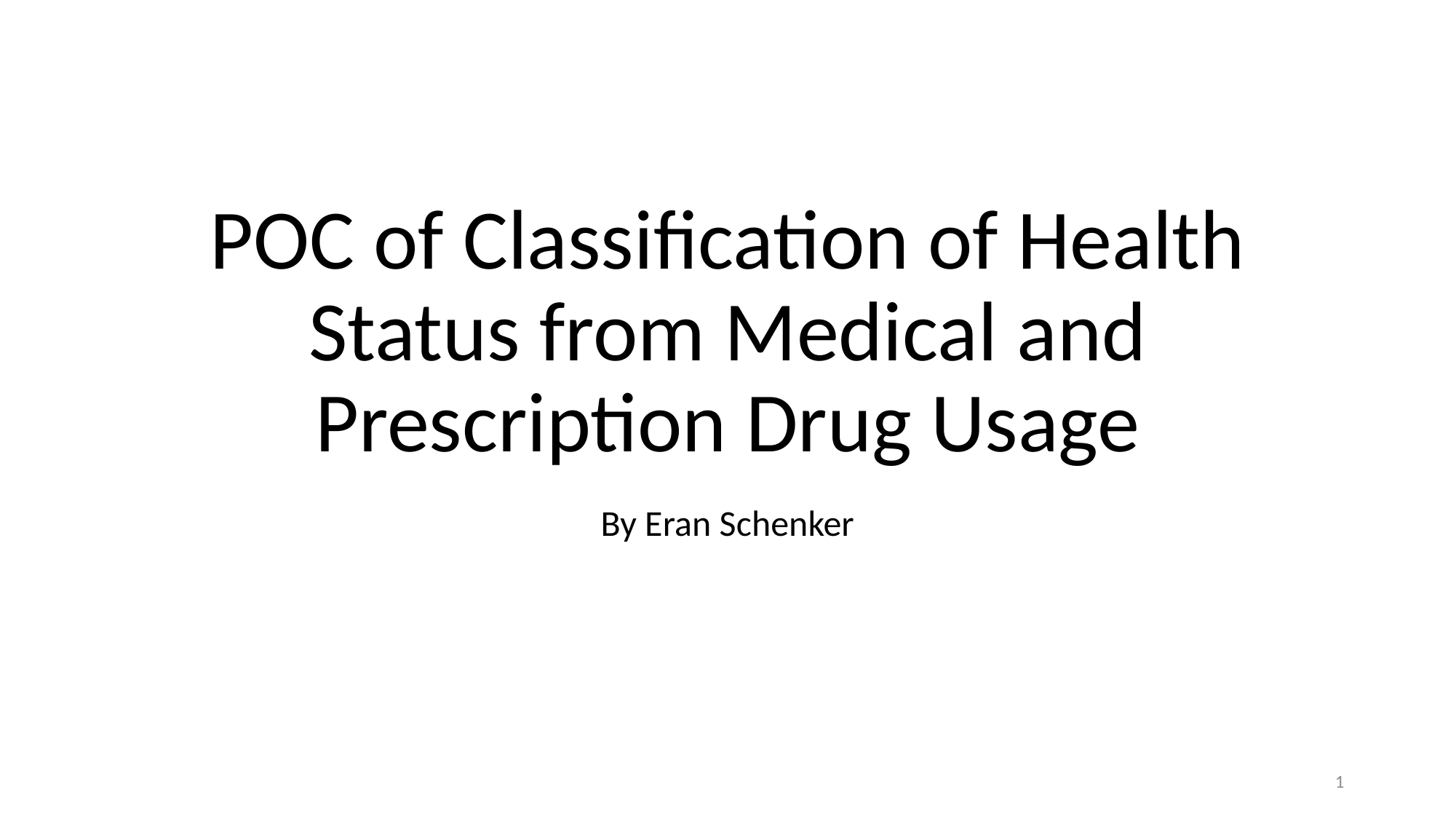

# POC of Classification of Health Status from Medical and Prescription Drug Usage
By Eran Schenker
1